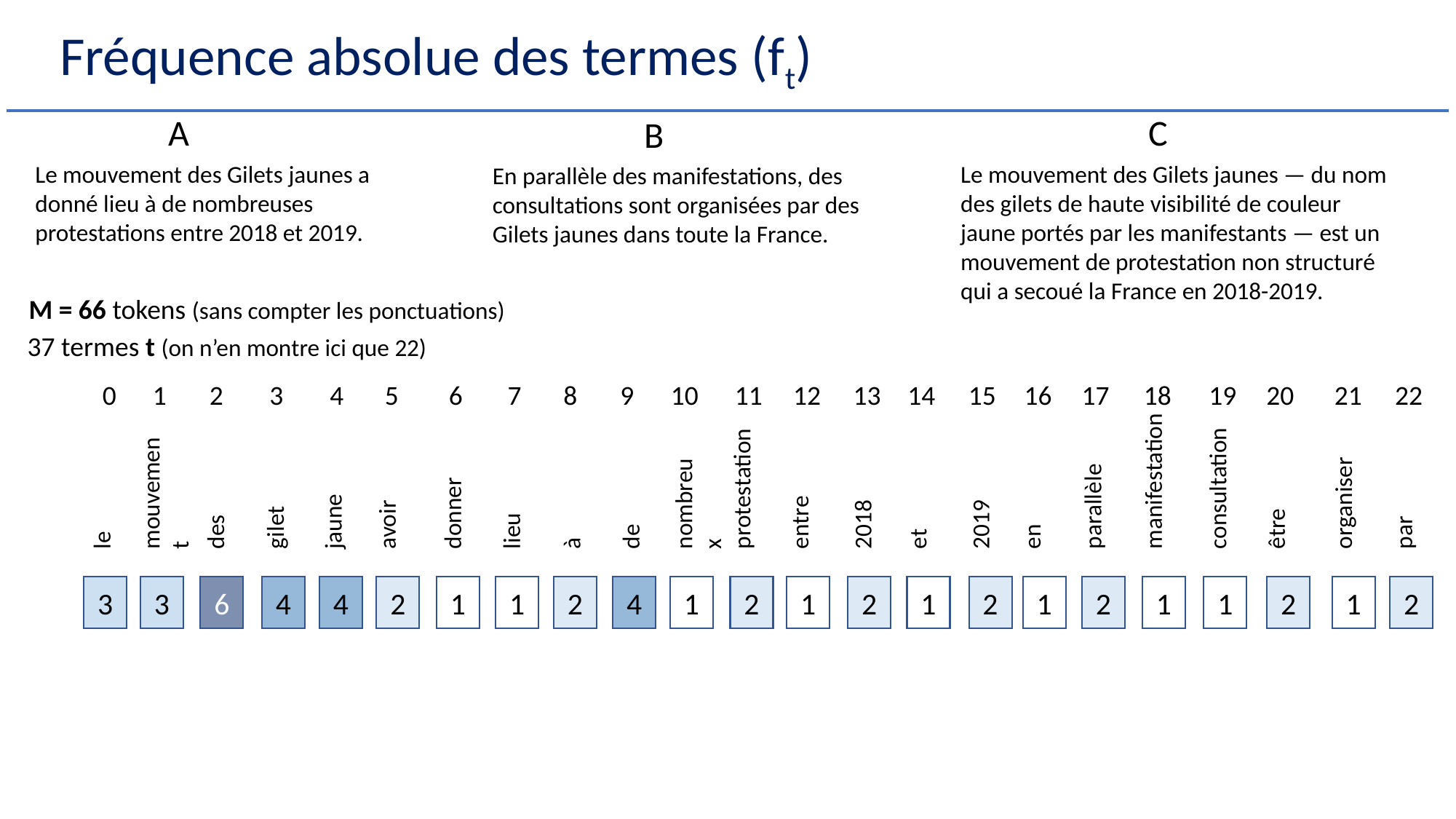

# Fréquence absolue des termes (ft)
A
C
B
Le mouvement des Gilets jaunes a donné lieu à de nombreuses protestations entre 2018 et 2019.
Le mouvement des Gilets jaunes — du nom des gilets de haute visibilité de couleur jaune portés par les manifestants — est un mouvement de protestation non structuré qui a secoué la France en 2018-2019.
En parallèle des manifestations, des consultations sont organisées par des Gilets jaunes dans toute la France.
M = 66 tokens (sans compter les ponctuations)
37 termes t (on n’en montre ici que 22)
0
1
2
3
4
5
6
7
8
9
10
11
12
13
14
15
16
17
18
19
20
21
22
manifestation
mouvement
consultation
protestation
nombreux
organiser
parallèle
donner
jaune
entre
2018
2019
avoir
gilet
être
lieu
des
par
de
en
et
le
à
3
6
4
4
2
1
1
2
4
1
2
1
2
1
2
1
2
1
1
2
1
2
3